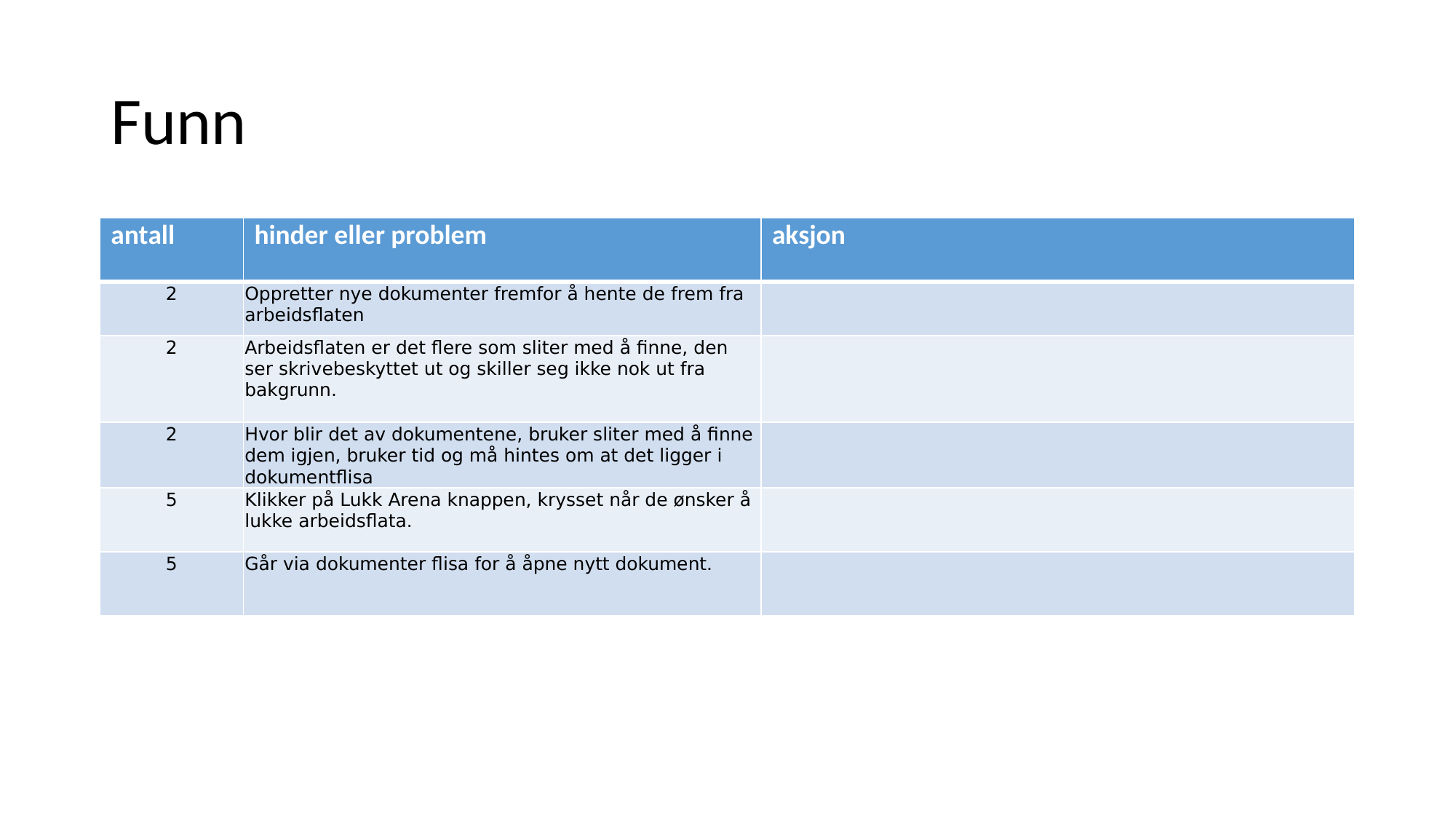

# Funn
| antall | hinder eller problem | aksjon |
| --- | --- | --- |
| 2 | Oppretter nye dokumenter fremfor å hente de frem fra arbeidsflaten |  |
| 2 | Arbeidsflaten er det flere som sliter med å finne, den ser skrivebeskyttet ut og skiller seg ikke nok ut fra bakgrunn. |  |
| 2 | Hvor blir det av dokumentene, bruker sliter med å finne dem igjen, bruker tid og må hintes om at det ligger i dokumentflisa |  |
| 5 | Klikker på Lukk Arena knappen, krysset når de ønsker å lukke arbeidsflata. |  |
| 5 | Går via dokumenter flisa for å åpne nytt dokument. |  |